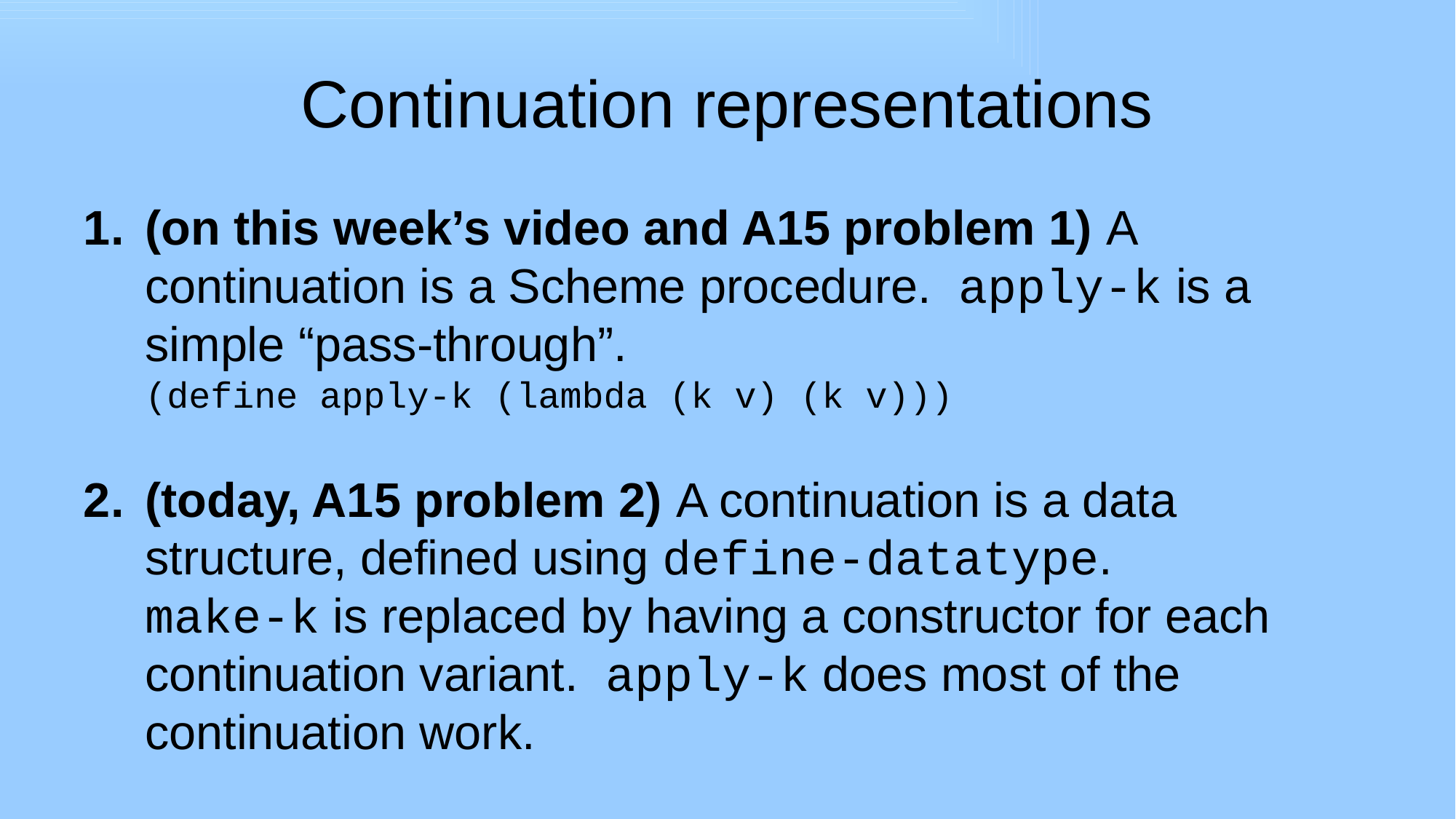

# Continuation representations
(on this week’s video and A15 problem 1) A continuation is a Scheme procedure.  apply-k is a simple “pass-through”.
(define apply-k (lambda (k v) (k v)))
(today, A15 problem 2) A continuation is a data structure, defined using define-datatype.
make-k is replaced by having a constructor for each continuation variant.  apply-k does most of the continuation work.